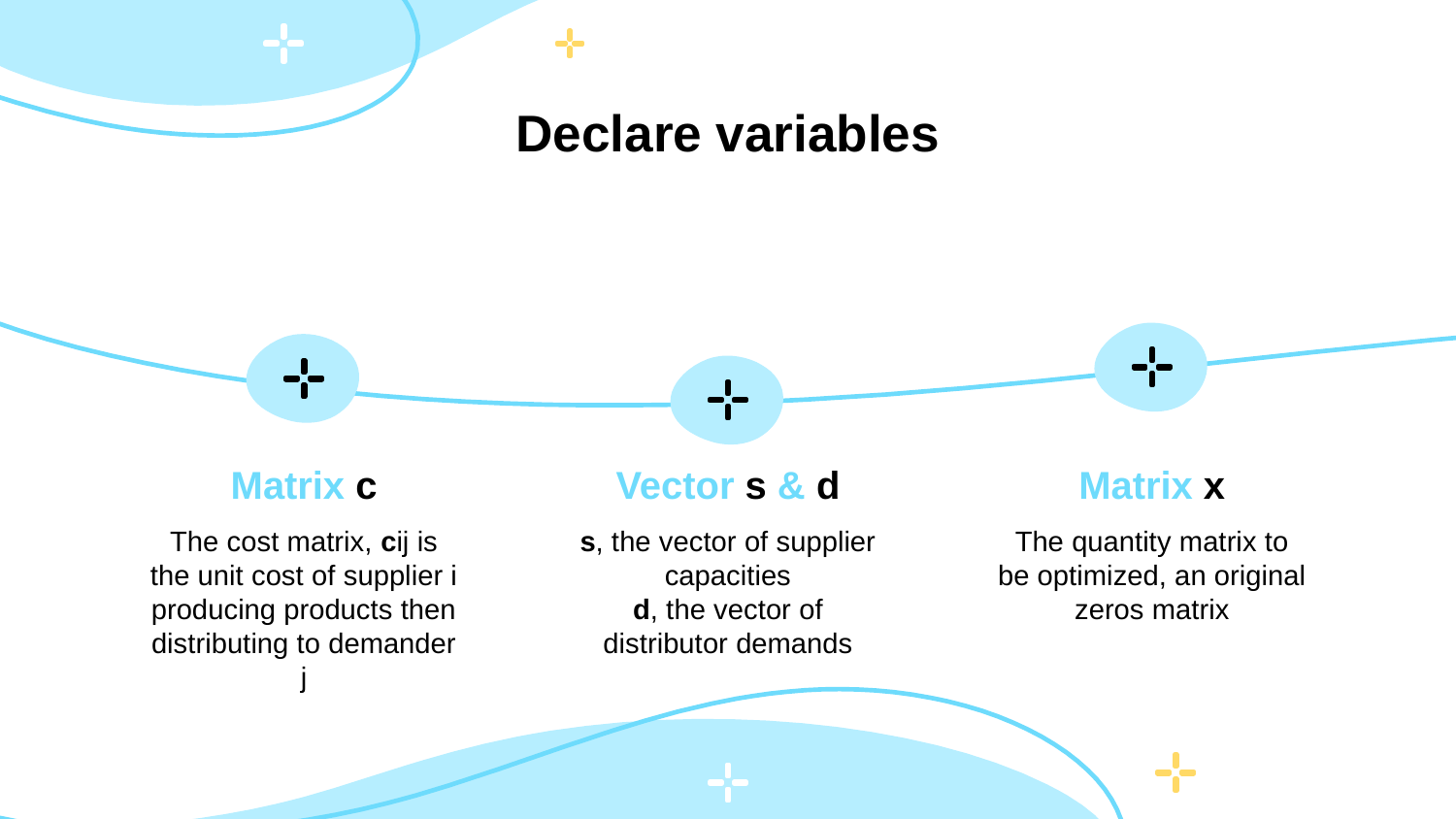

# Declare variables

Matrix c
Vector s & d
Matrix x
The cost matrix, cij is the unit cost of supplier i producing products then distributing to demander j

s, the vector of supplier capacities
d, the vector of distributor demands
The quantity matrix to be optimized, an original zeros matrix